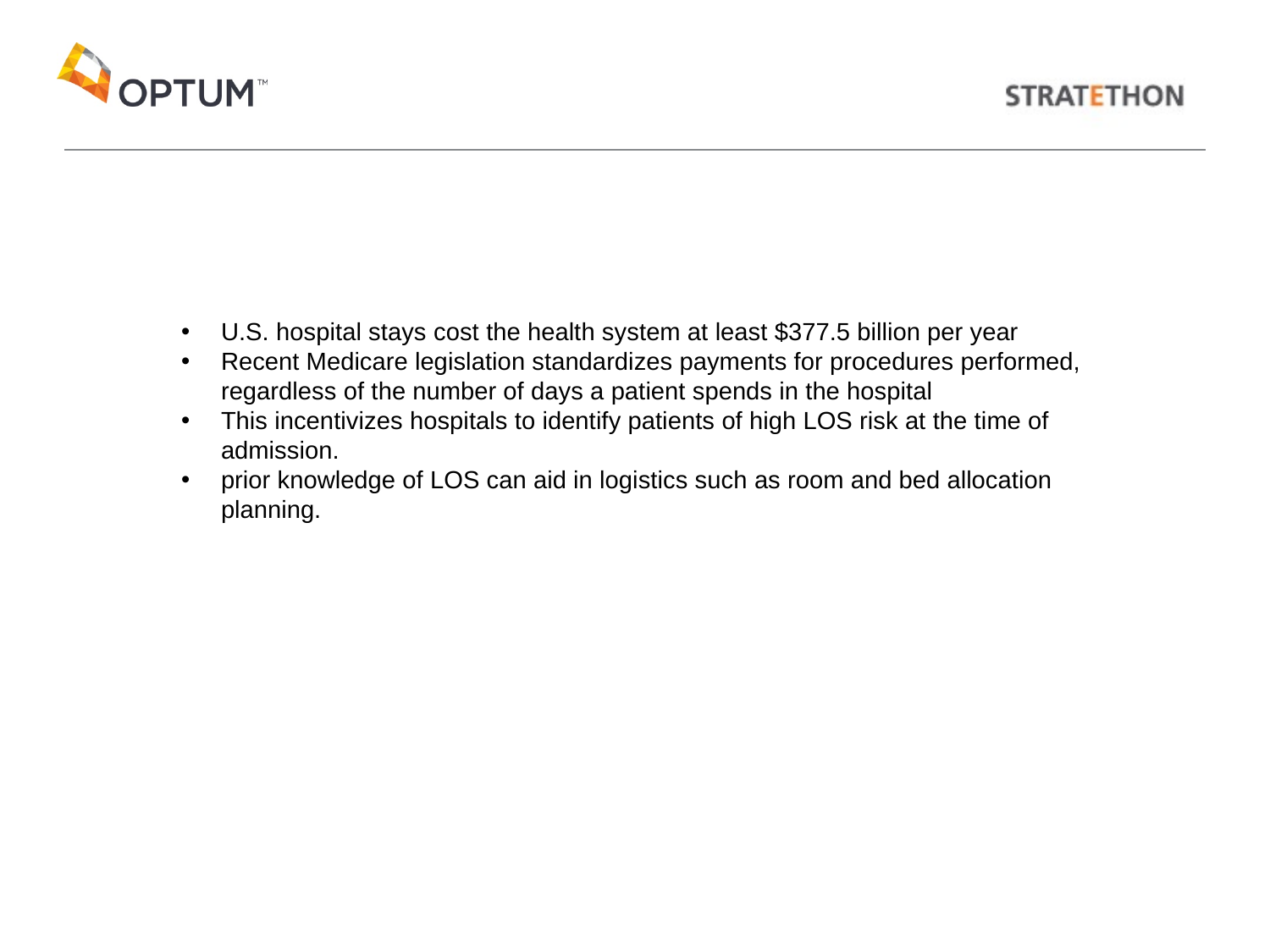

U.S. hospital stays cost the health system at least $377.5 billion per year
Recent Medicare legislation standardizes payments for procedures performed, regardless of the number of days a patient spends in the hospital
This incentivizes hospitals to identify patients of high LOS risk at the time of admission.
prior knowledge of LOS can aid in logistics such as room and bed allocation planning.